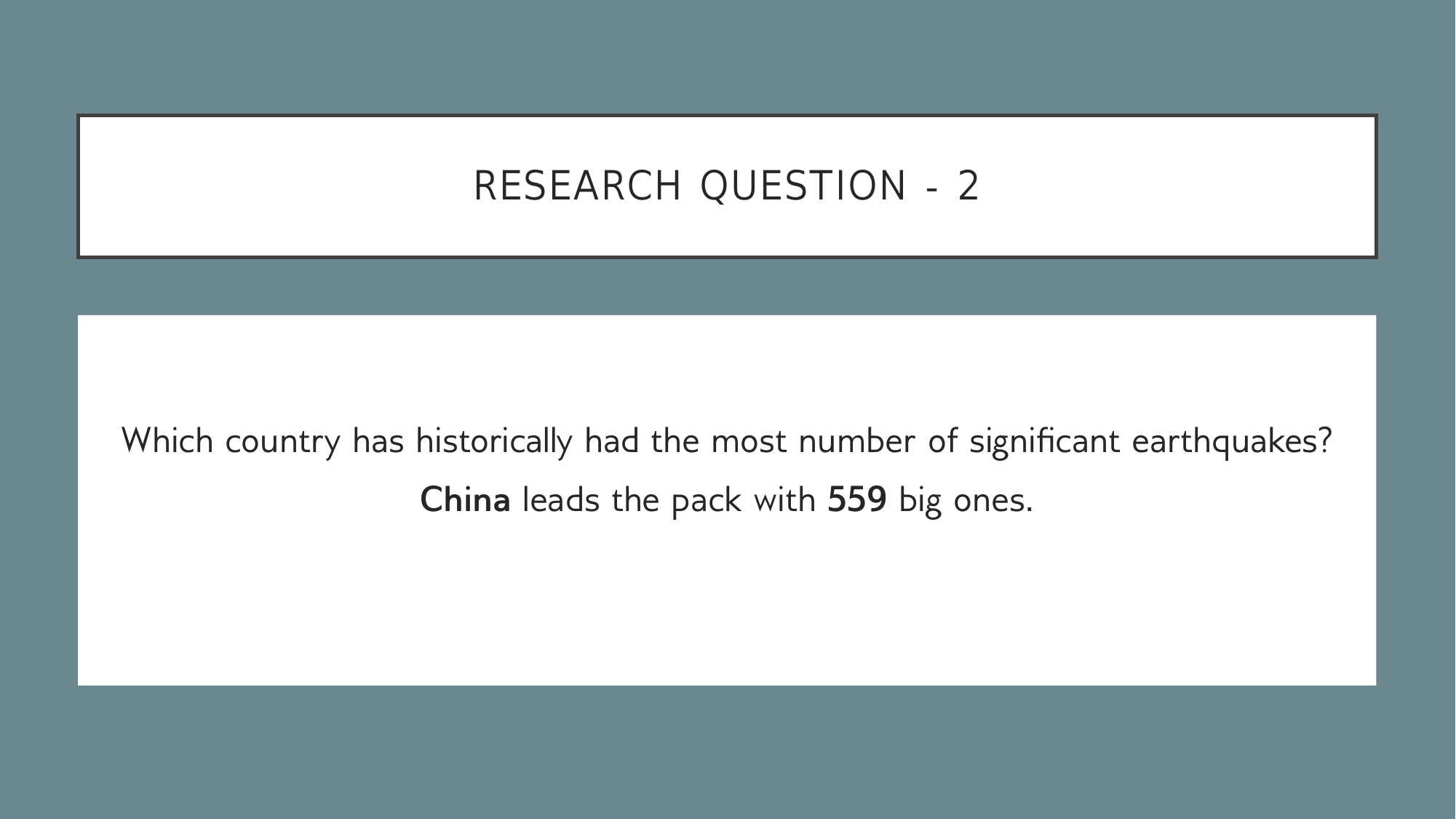

# Research Question - 2

Which country has historically had the most number of significant earthquakes?
China leads the pack with 559 big ones.